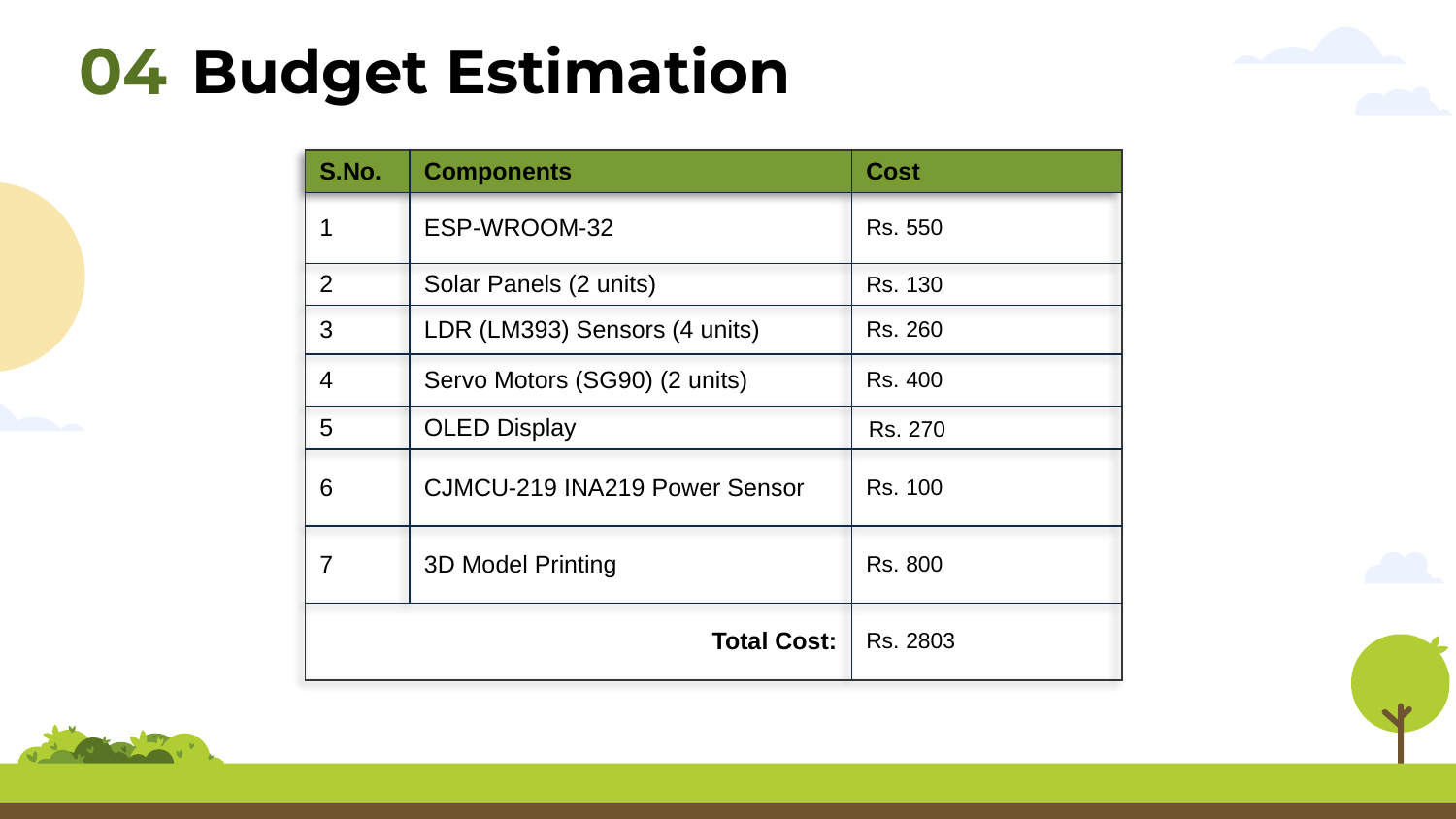

# Budget Estimation
04
| S.No. | Components | Cost |
| --- | --- | --- |
| 1 | ESP-WROOM-32 | Rs. 550 |
| 2 | Solar Panels (2 units) | Rs. 130 |
| 3 | LDR (LM393) Sensors (4 units) | Rs. 260 |
| 4 | Servo Motors (SG90) (2 units) | Rs. 400 |
| 5 | OLED Display | Rs. 270 |
| 6 | CJMCU-219 INA219 Power Sensor | Rs. 100 |
| 7 | 3D Model Printing | Rs. 800 |
| Total Cost: |  | Rs. 2803 |